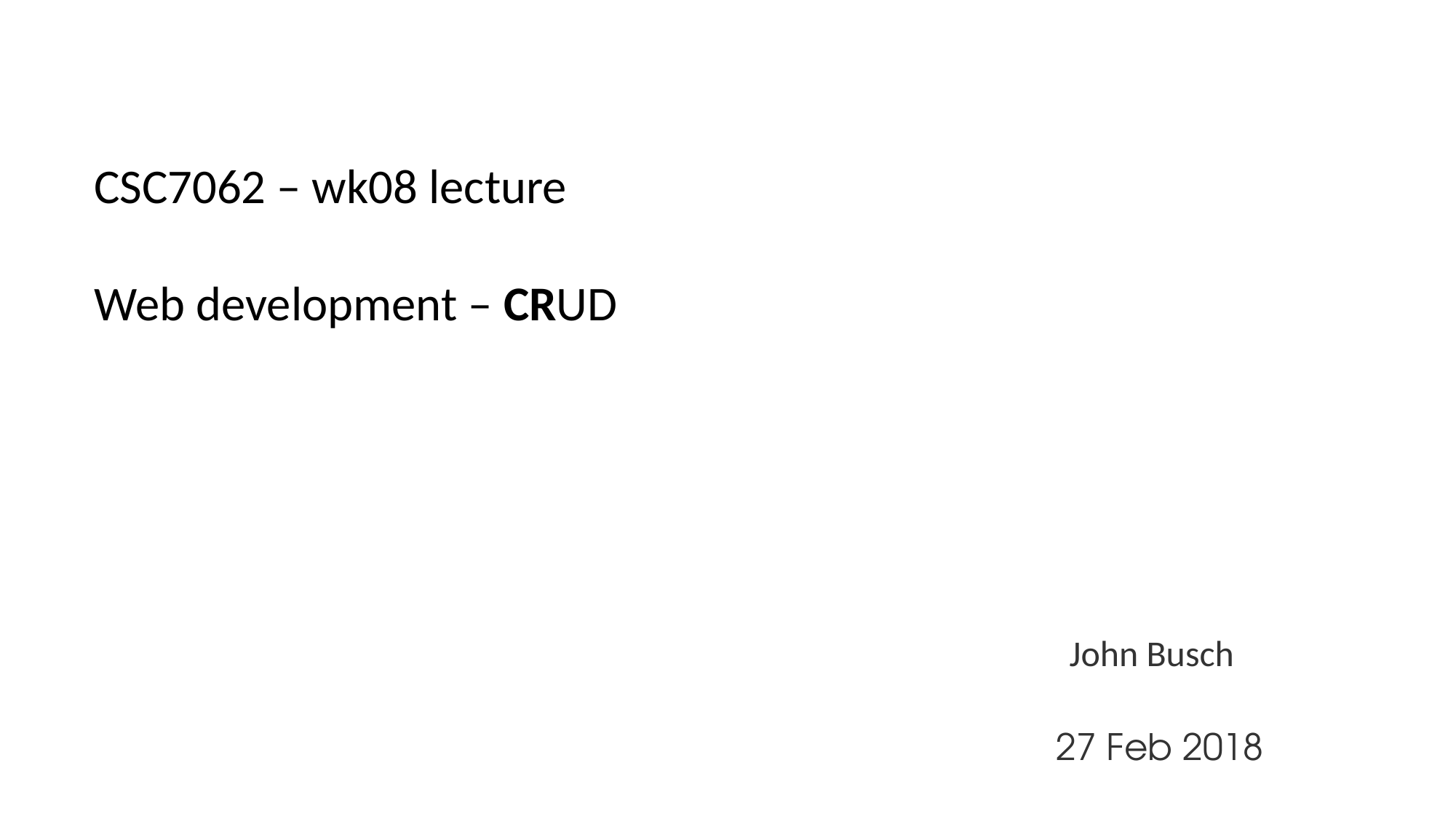

# CSC7062 – wk08 lecture Web development – CRUD
John Busch
27 Feb 2018